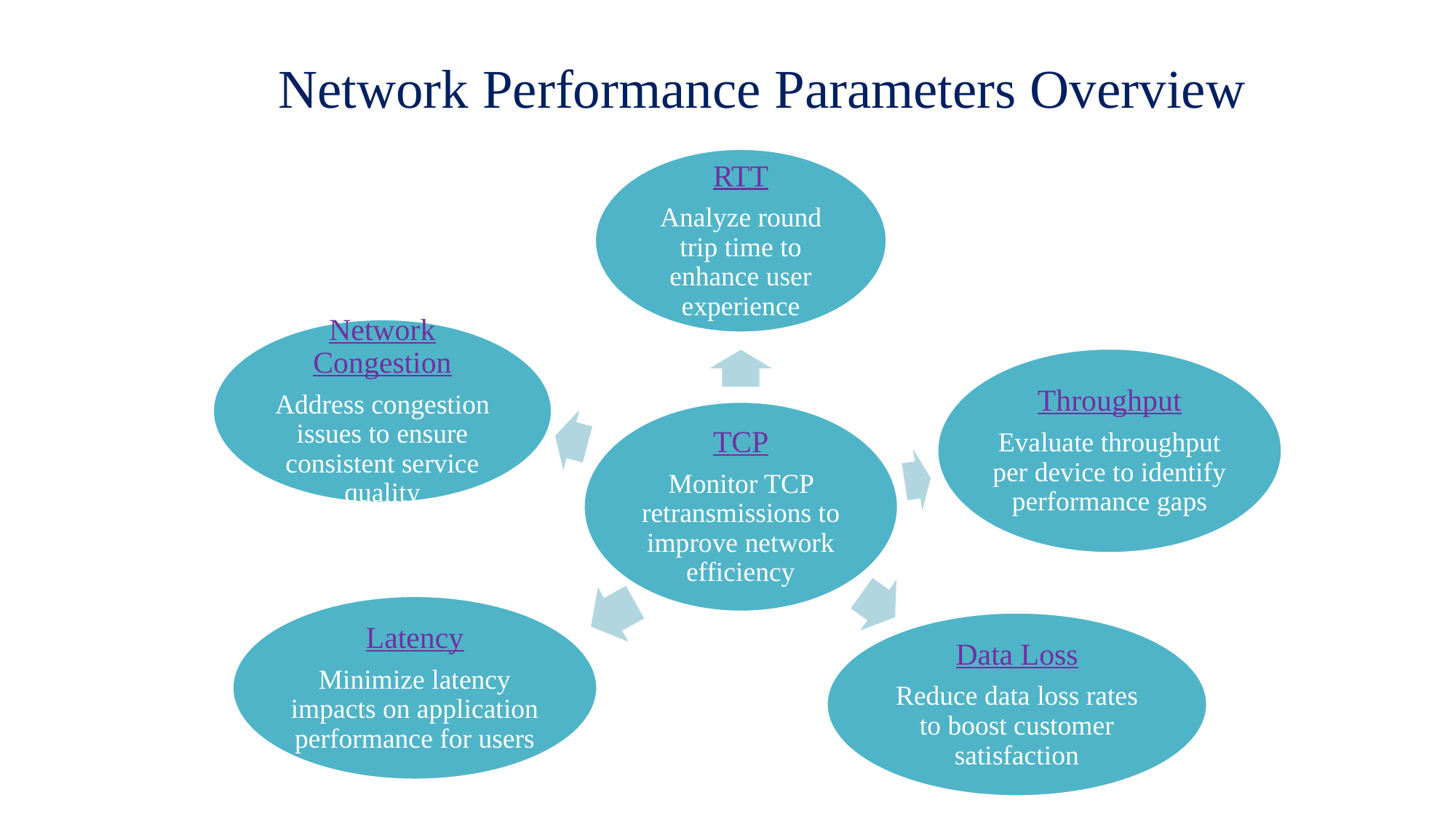

Network Performance Parameters Overview
TCP
Monitor TCP retransmissions to improve network efficiency

RTT
Analyze round trip time to enhance user experience

Throughput
Evaluate throughput per device to identify performance gaps

Data Loss
Reduce data loss rates to boost customer satisfaction

Latency
Minimize latency impacts on application performance for users

Network Congestion
Address congestion issues to ensure consistent service quality